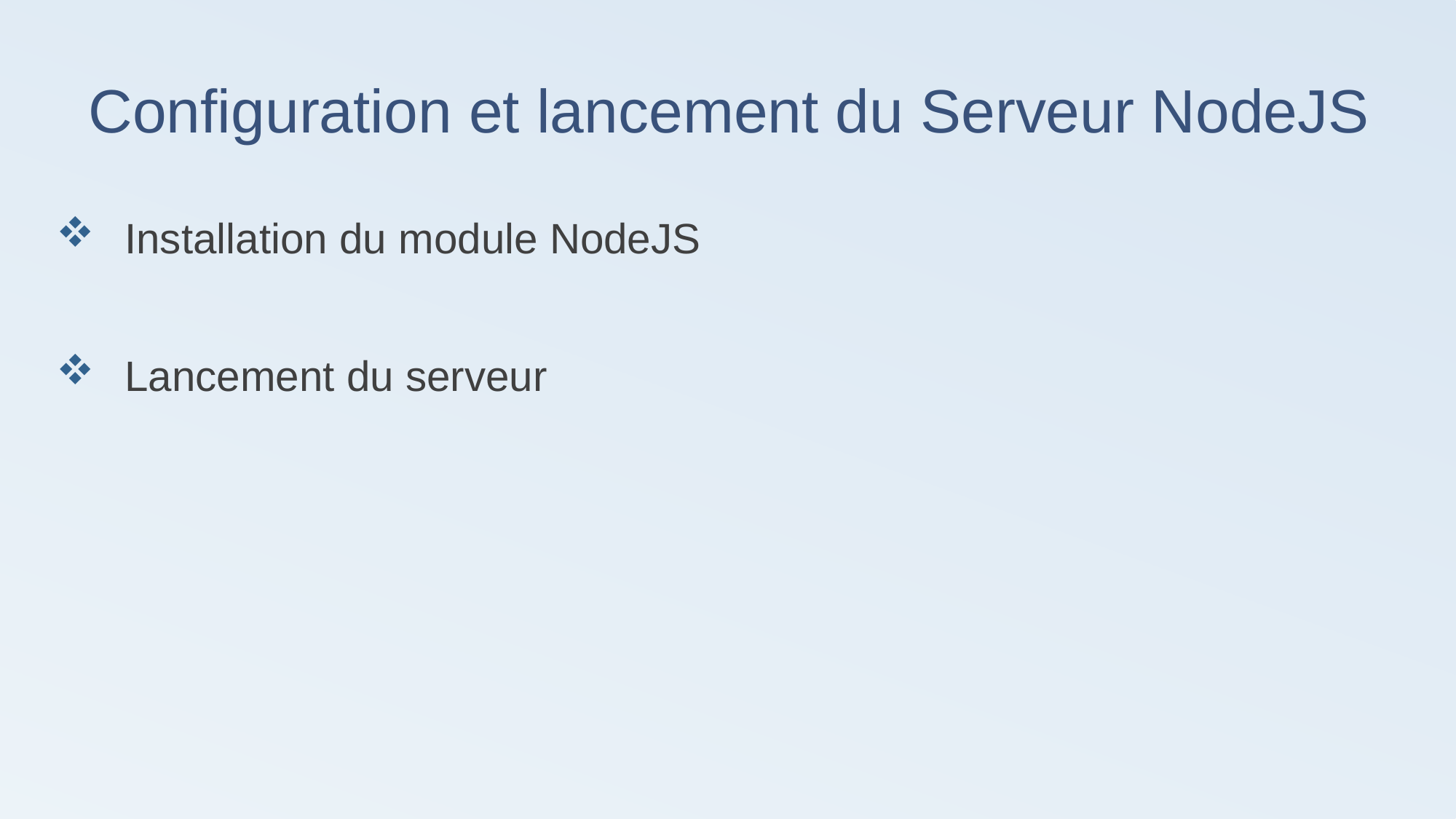

# Configuration et lancement du Serveur NodeJS
Installation du module NodeJS

Lancement du serveur